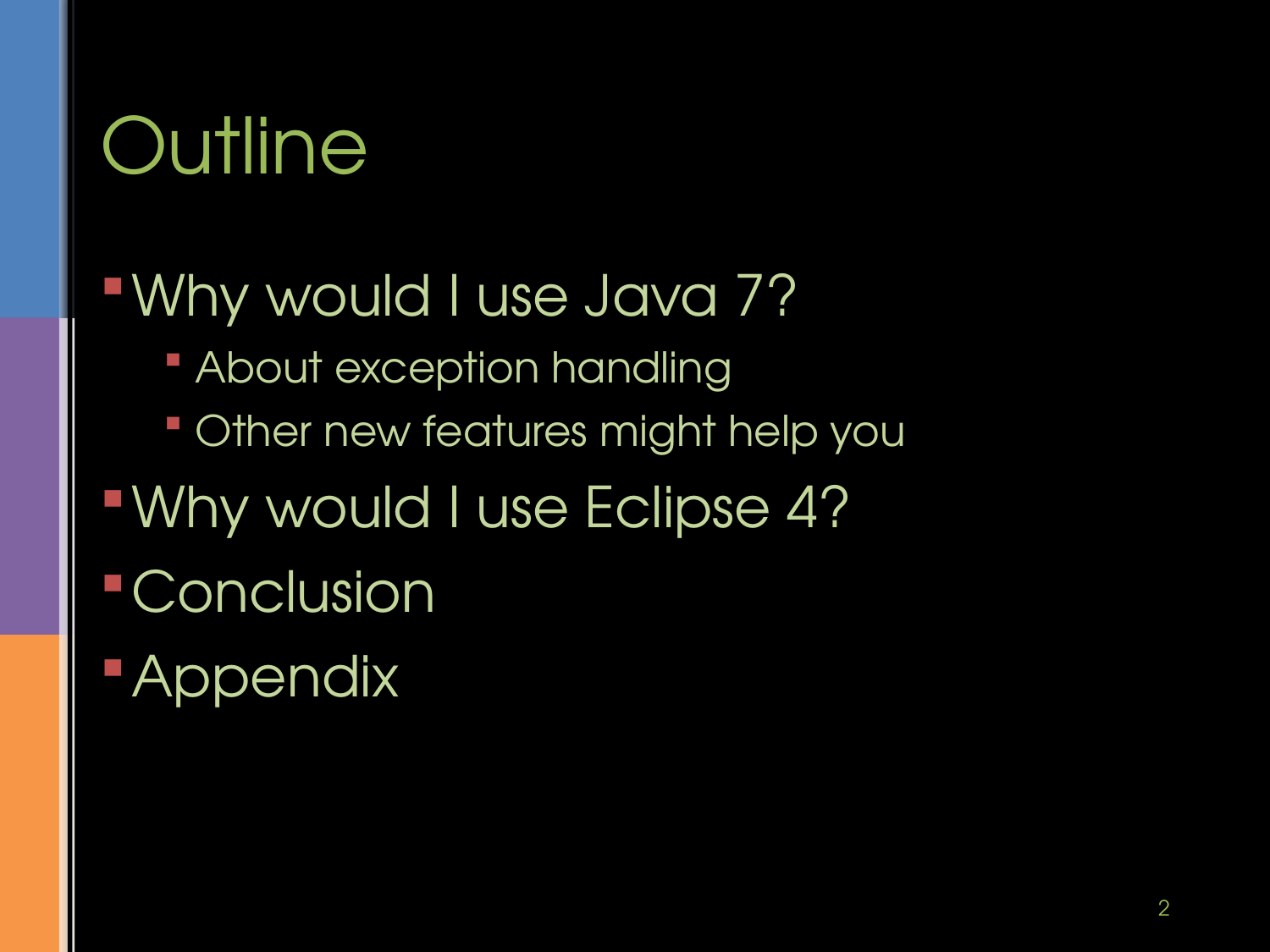

# Outline
Why would I use Java 7?
About exception handling
Other new features might help you
Why would I use Eclipse 4?
Conclusion
Appendix
2